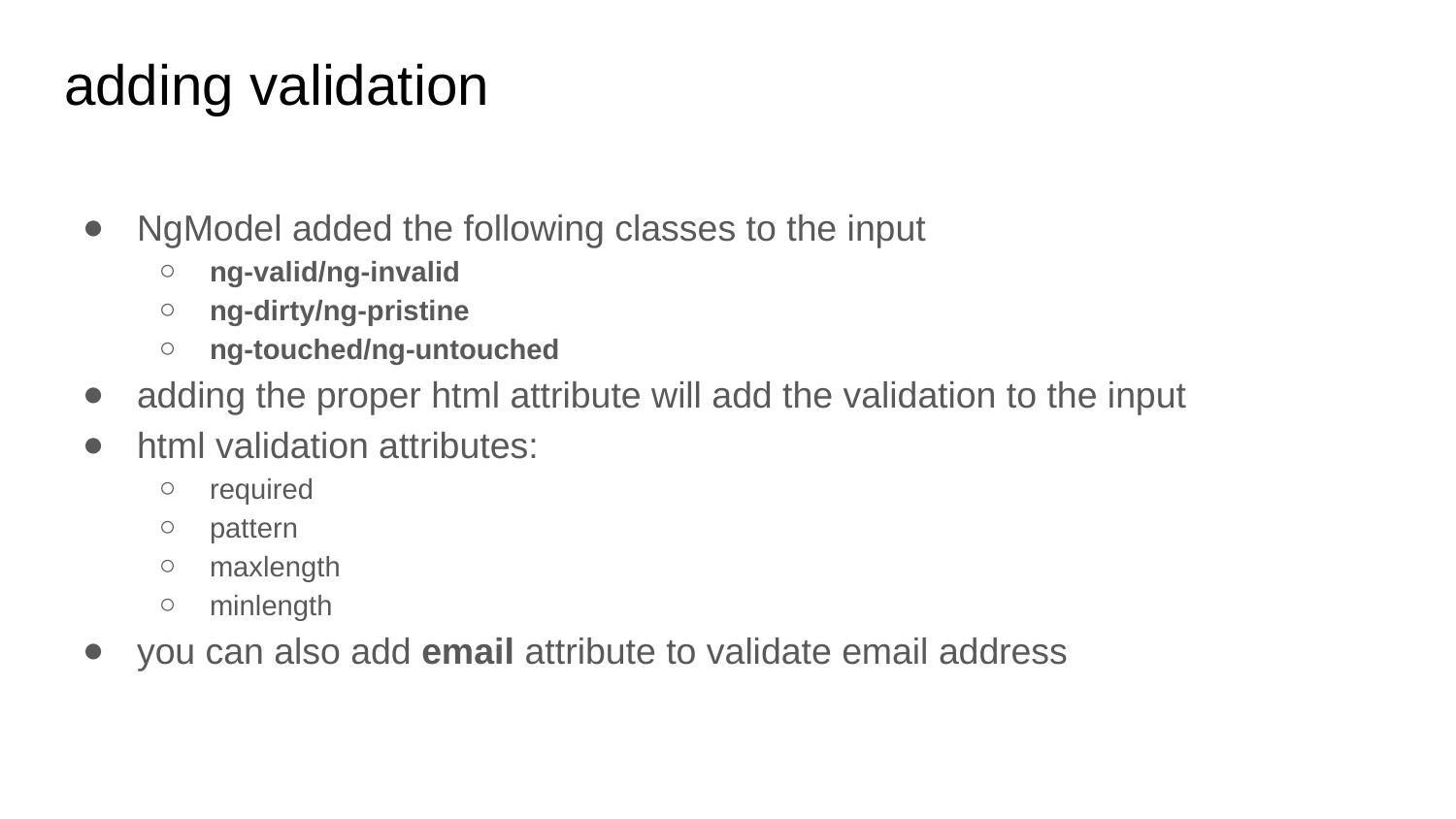

# adding validation
NgModel added the following classes to the input
ng-valid/ng-invalid
ng-dirty/ng-pristine
ng-touched/ng-untouched
adding the proper html attribute will add the validation to the input
html validation attributes:
required
pattern
maxlength
minlength
you can also add email attribute to validate email address